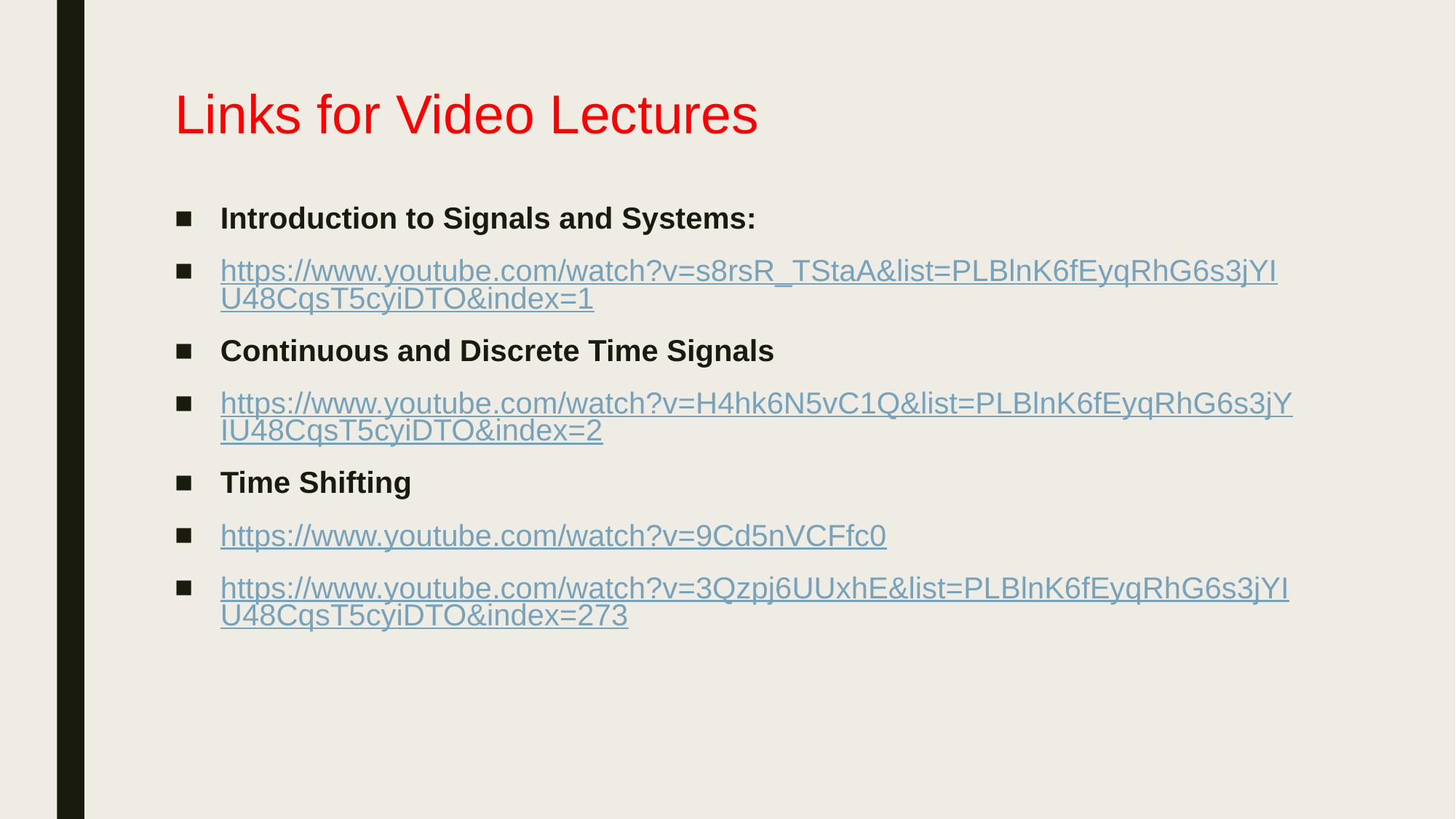

# Links for Video Lectures
Introduction to Signals and Systems:
https://www.youtube.com/watch?v=s8rsR_TStaA&list=PLBlnK6fEyqRhG6s3jYIU48CqsT5cyiDTO&index=1
Continuous and Discrete Time Signals
https://www.youtube.com/watch?v=H4hk6N5vC1Q&list=PLBlnK6fEyqRhG6s3jYIU48CqsT5cyiDTO&index=2
Time Shifting
https://www.youtube.com/watch?v=9Cd5nVCFfc0
https://www.youtube.com/watch?v=3Qzpj6UUxhE&list=PLBlnK6fEyqRhG6s3jYIU48CqsT5cyiDTO&index=273